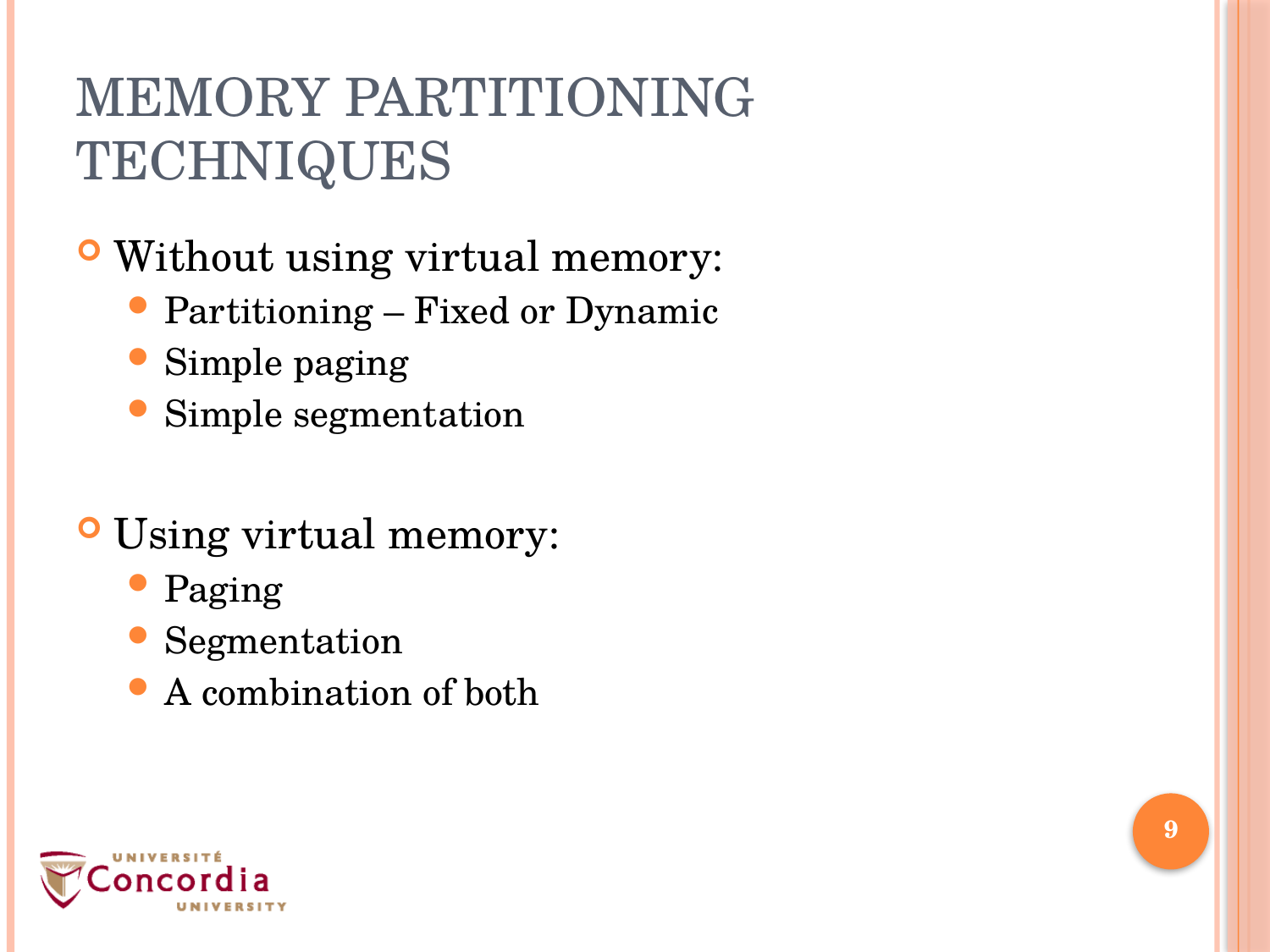

# Memory Partitioning Techniques
Without using virtual memory:
Partitioning – Fixed or Dynamic
Simple paging
Simple segmentation

Using virtual memory:
Paging
Segmentation
A combination of both
9